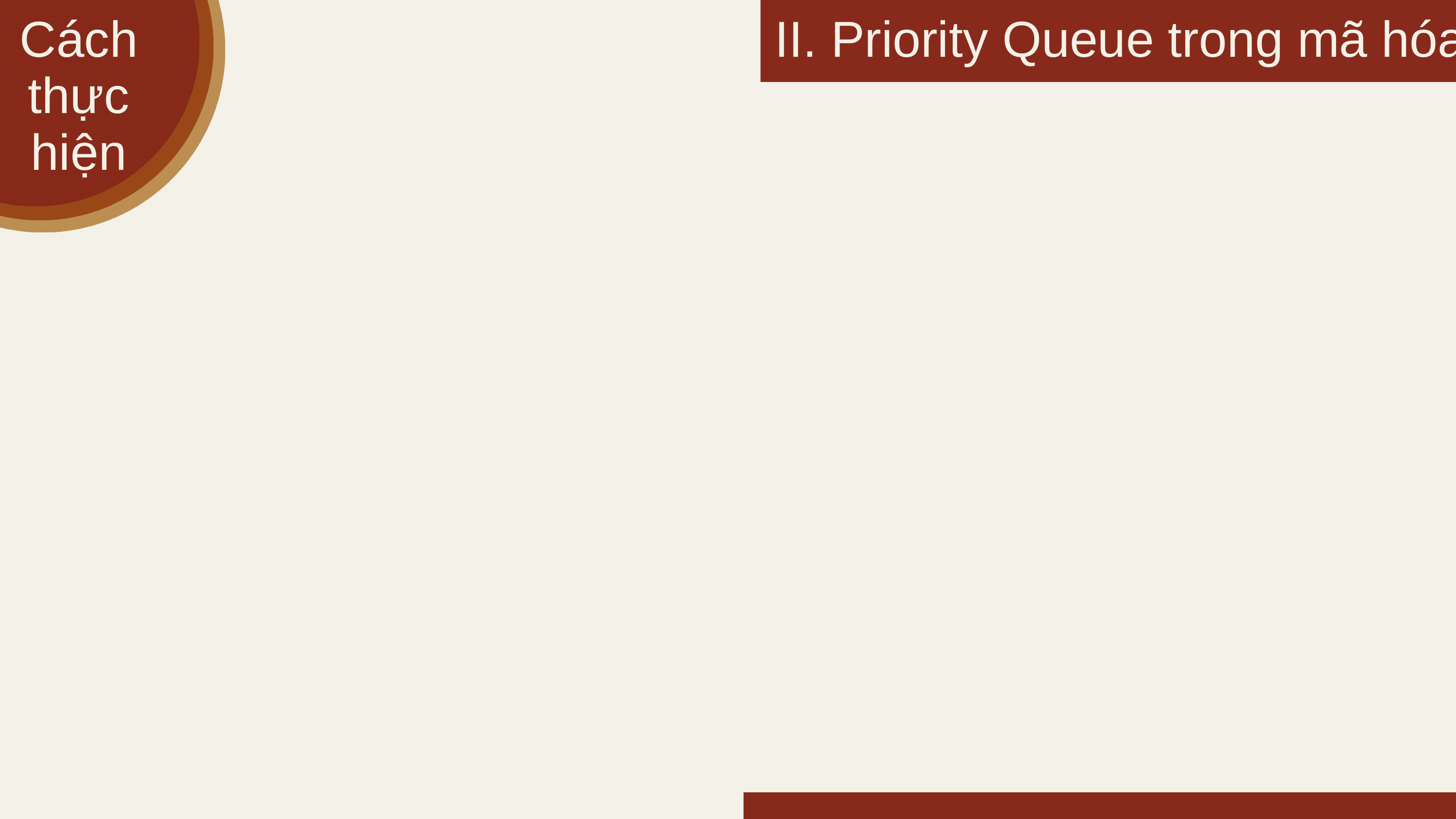

Cách thực hiện
II. Priority Queue trong mã hóa